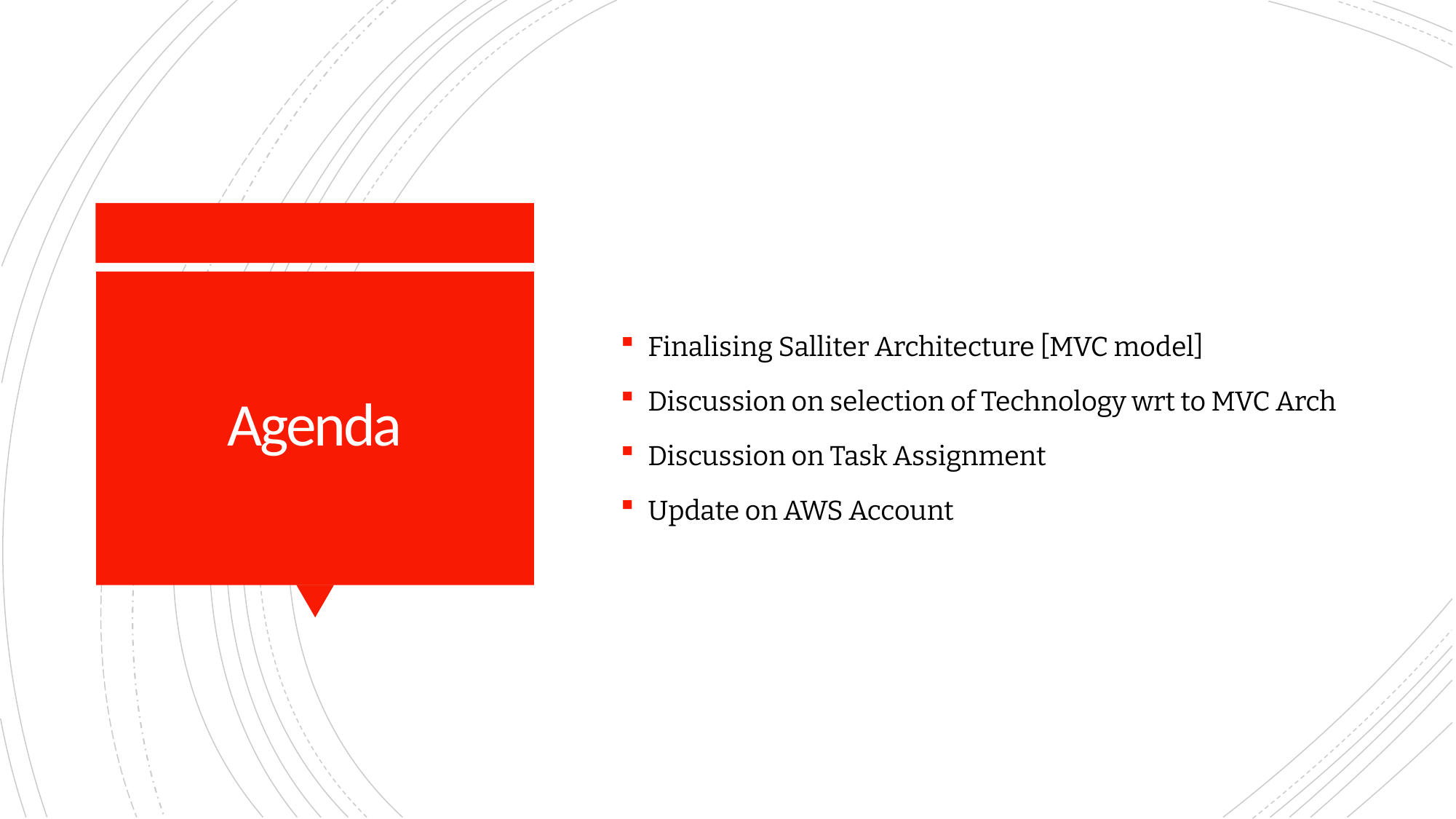

Finalising Salliter Architecture [MVC model]
Discussion on selection of Technology wrt to MVC Arch
Discussion on Task Assignment
Update on AWS Account

# Agenda